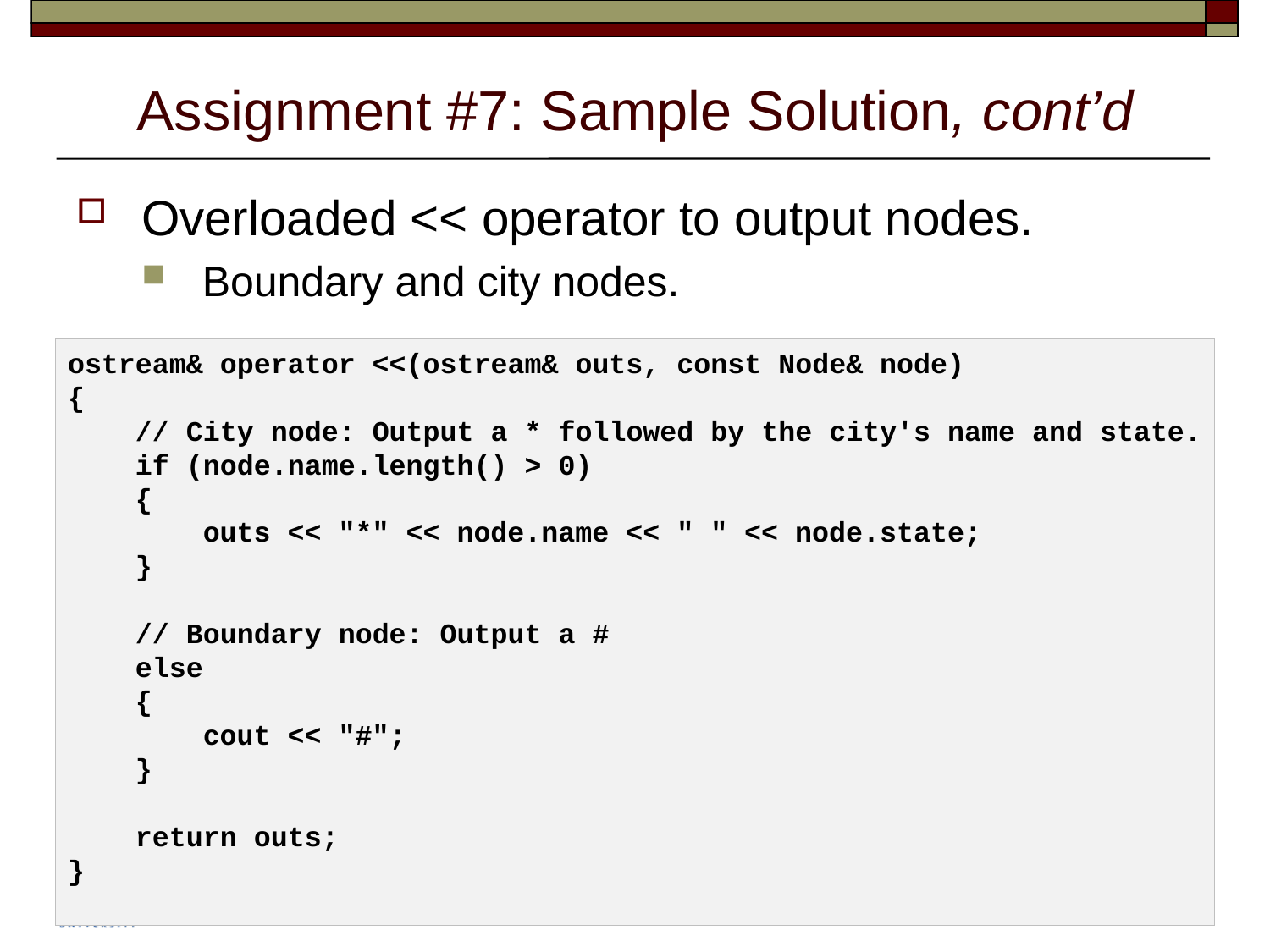

# Assignment #7: Sample Solution, cont’d
Overloaded << operator to output nodes.
Boundary and city nodes.
ostream& operator <<(ostream& outs, const Node& node)
{
    // City node: Output a * followed by the city's name and state.
    if (node.name.length() > 0)
    {
        outs << "*" << node.name << " " << node.state;
    }
    // Boundary node: Output a #
    else
    {
        cout << "#";
    }

    return outs;
}

6